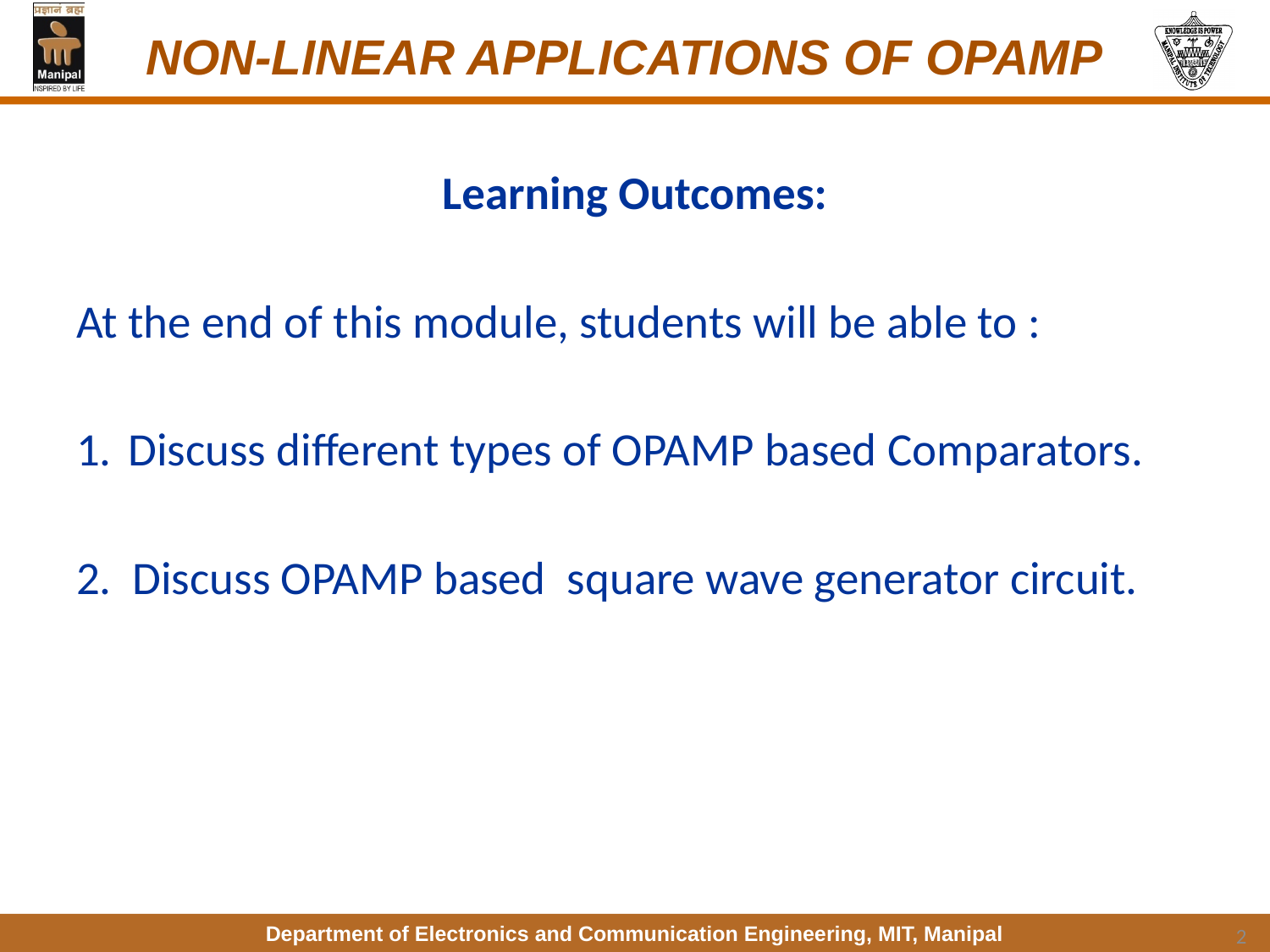

# NON-LINEAR APPLICATIONS OF OPAMP
Learning Outcomes:

At the end of this module, students will be able to :

Discuss different types of OPAMP based Comparators.

2.  Discuss OPAMP based  square wave generator circuit.

2